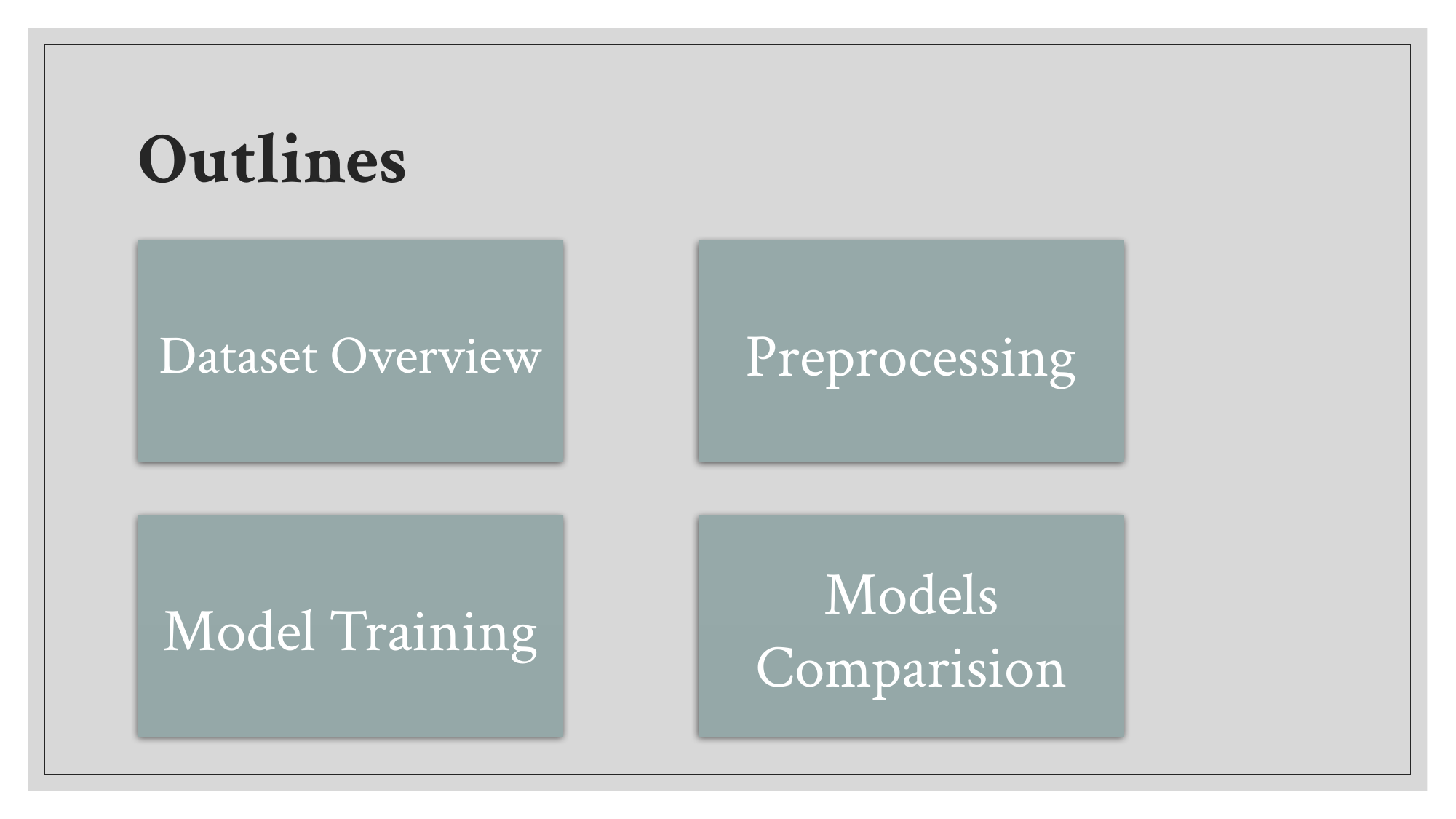

# Outlines
Preprocessing
Dataset Overview
Model Training
Models Comparision